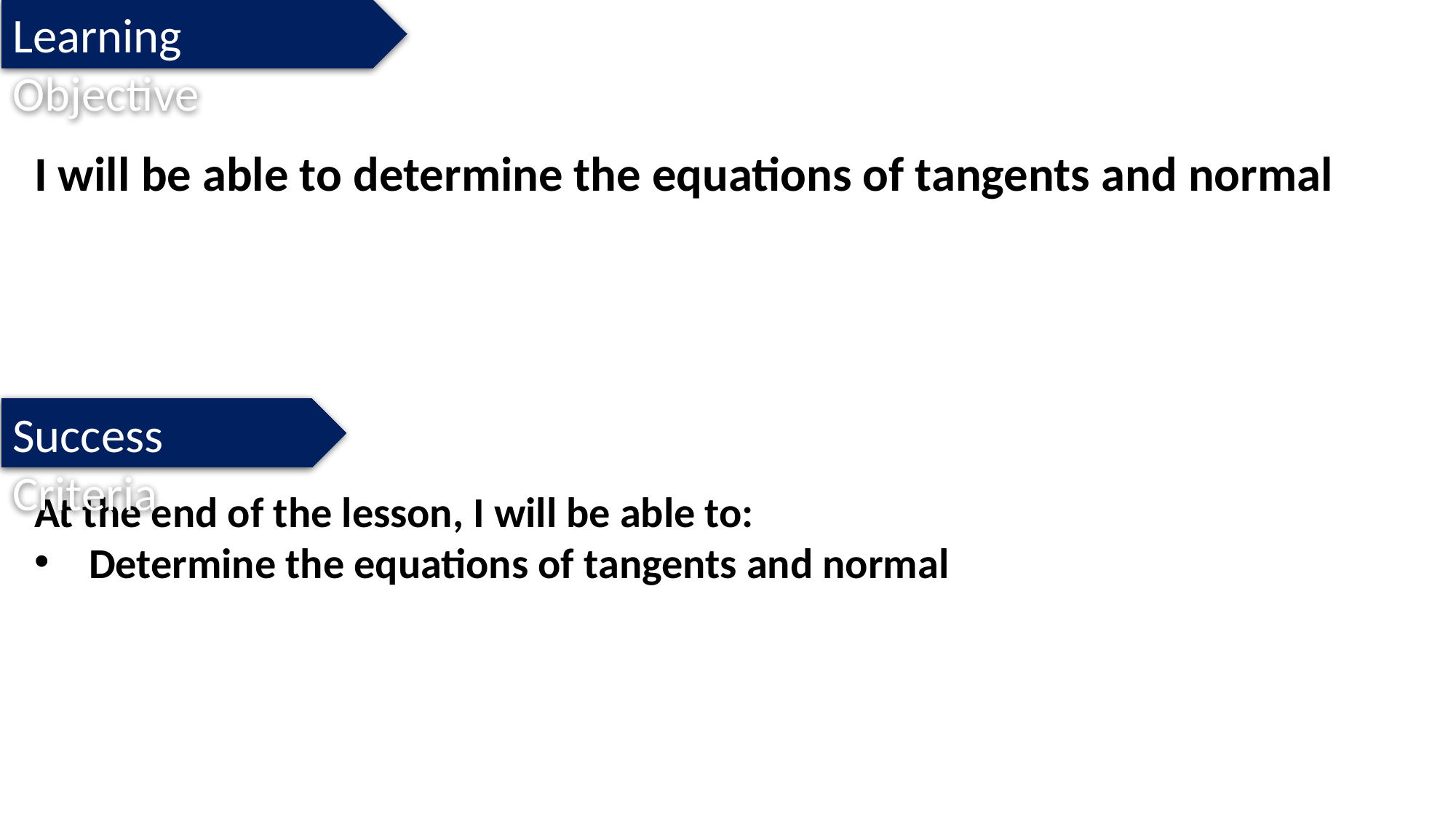

Learning Objective
I will be able to determine the equations of tangents and normal
Success Criteria
At the end of the lesson, I will be able to:
Determine the equations of tangents and normal